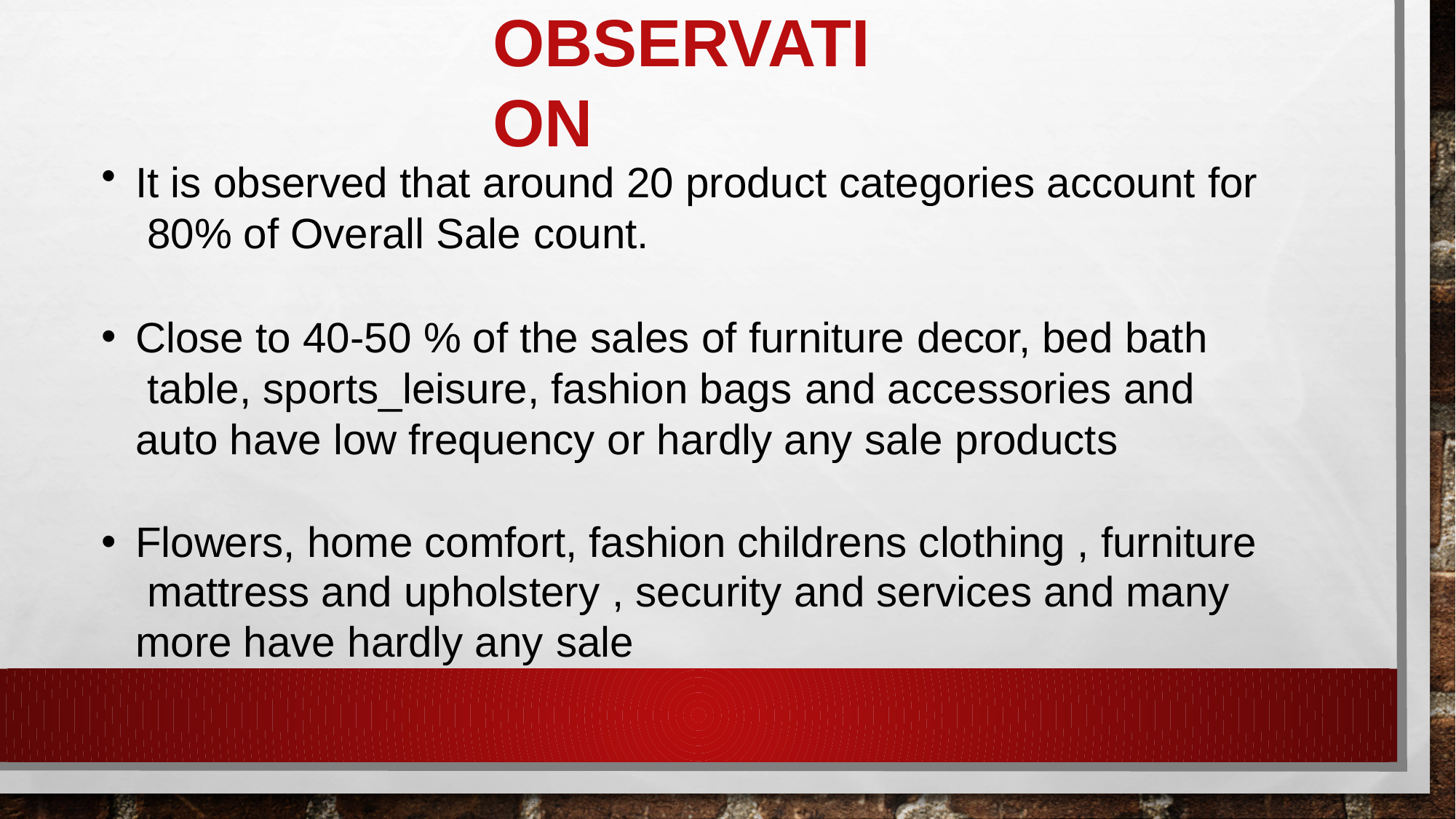

# Observation
It is observed that around 20 product categories account for  80% of Overall Sale count.

Close to 40-50 % of the sales of furniture decor, bed bath  table, sports_leisure, fashion bags and accessories and  auto have low frequency or hardly any sale products

Flowers, home comfort, fashion childrens clothing , furniture  mattress and upholstery , security and services and many  more have hardly any sale